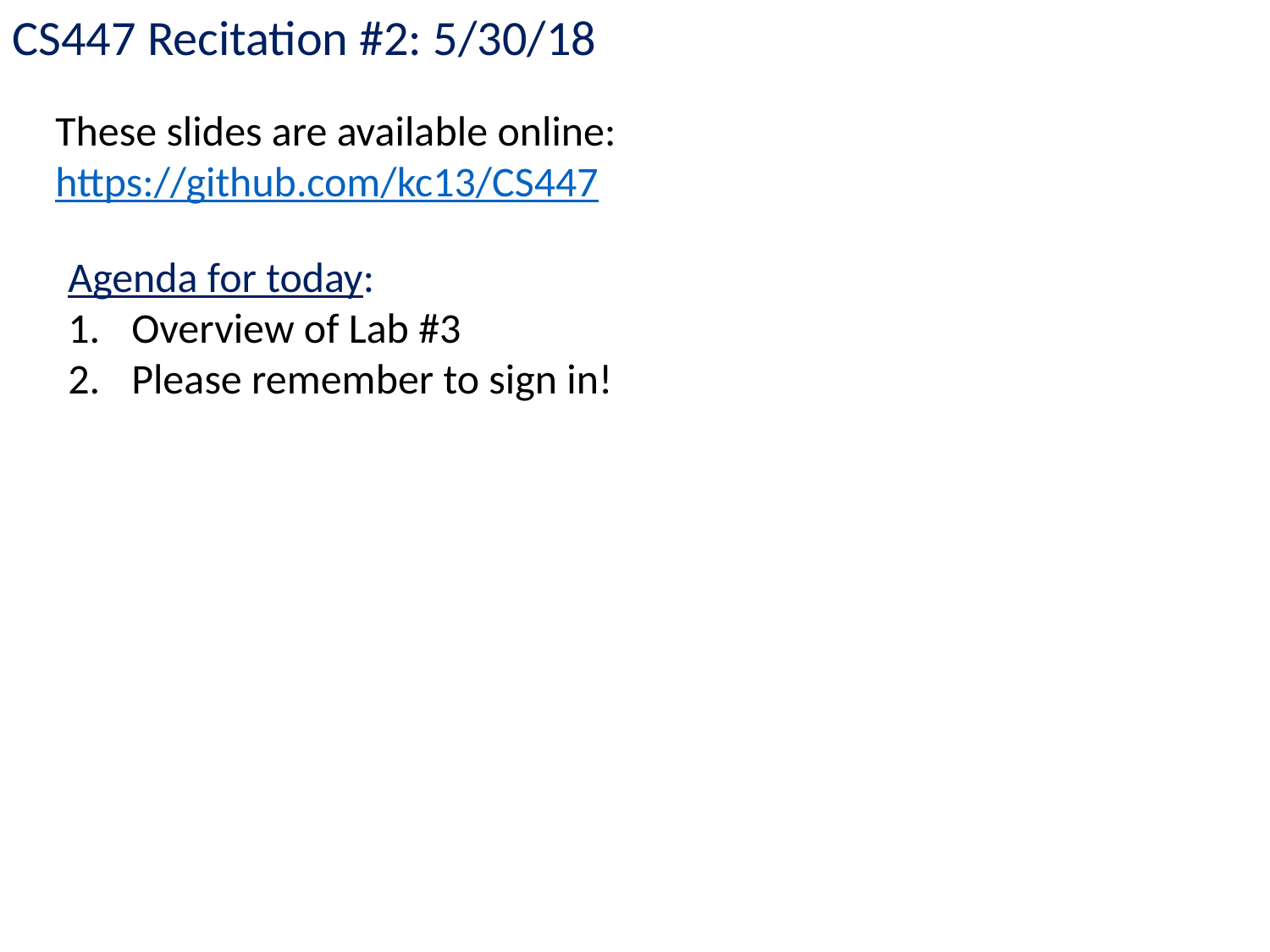

CS447 Recitation #2: 5/30/18
These slides are available online:
https://github.com/kc13/CS447
Agenda for today:
Overview of Lab #3
Please remember to sign in!